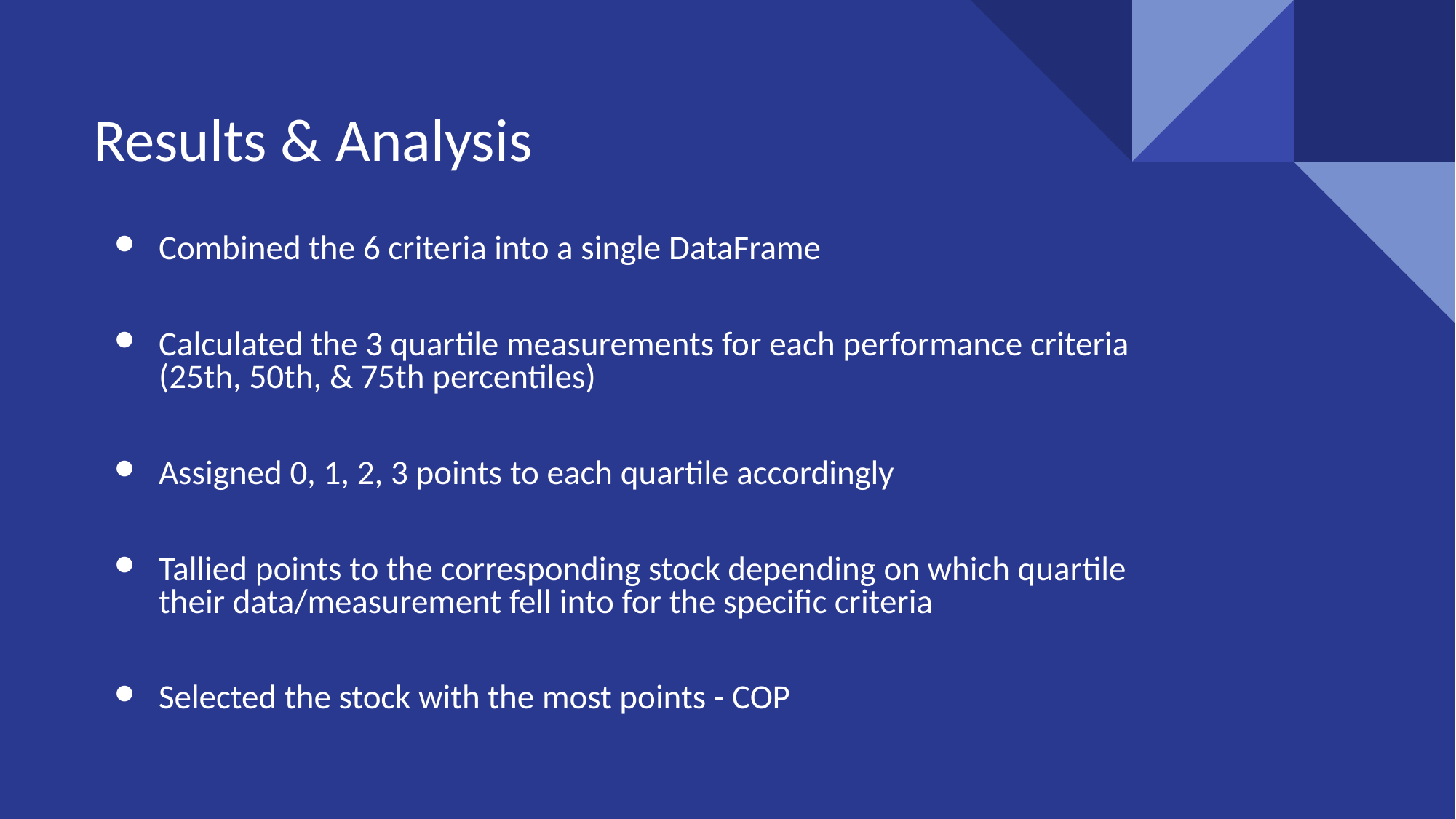

# Results & Analysis
Combined the 6 criteria into a single DataFrame

Calculated the 3 quartile measurements for each performance criteria (25th, 50th, & 75th percentiles)

Assigned 0, 1, 2, 3 points to each quartile accordingly

Tallied points to the corresponding stock depending on which quartile their data/measurement fell into for the specific criteria

Selected the stock with the most points - COP